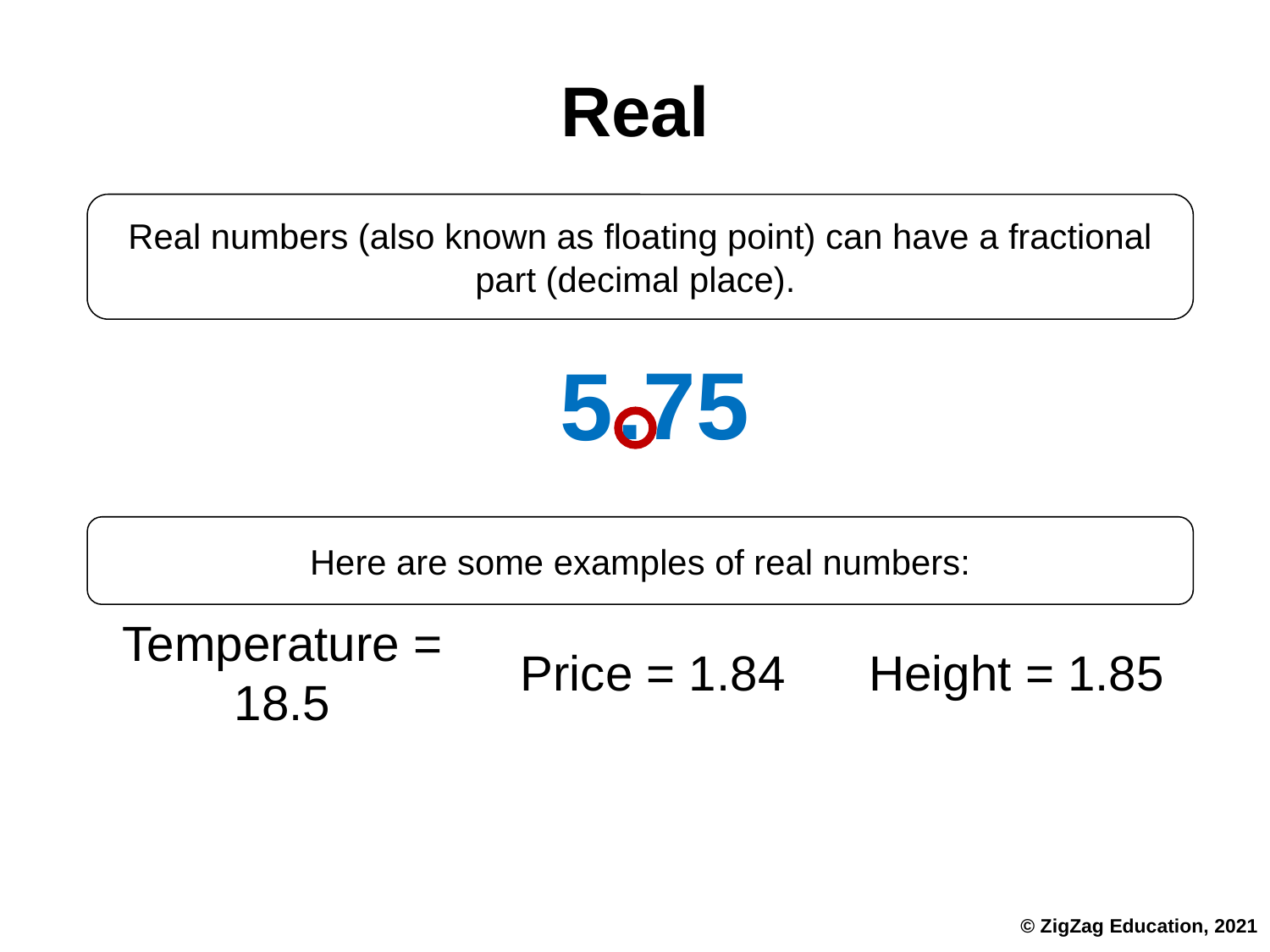

# Real
Real numbers (also known as floating point) can have a fractional part (decimal place).
.75
5

Here are some examples of real numbers:
Price = 1.84
Height = 1.85
Temperature = 18.5
© ZigZag Education, 2021